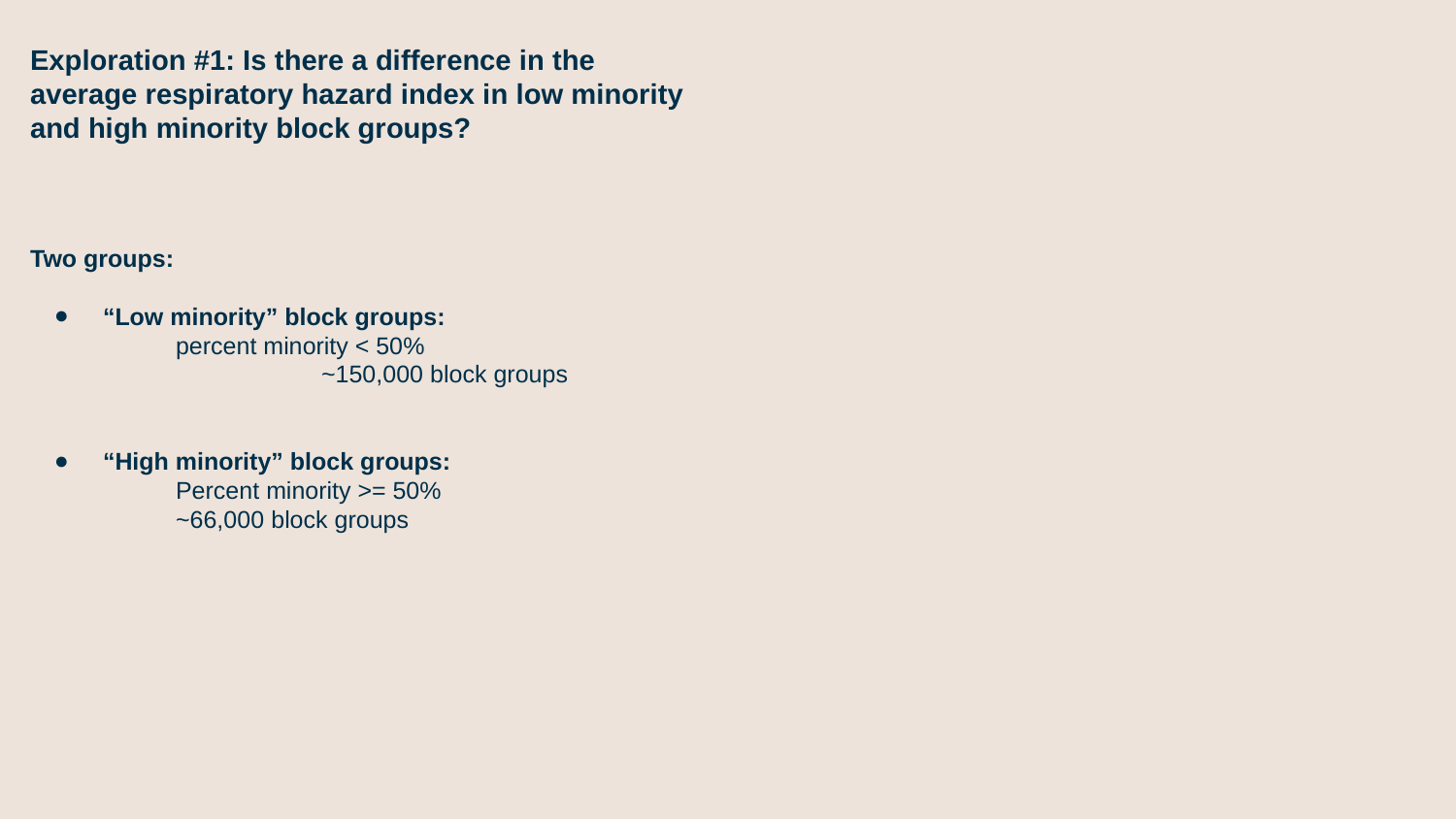

Exploration #1: Is there a difference in the average respiratory hazard index in low minority and high minority block groups?
Two groups:

“Low minority” block groups:
percent minority < 50%
		~150,000 block groups

“High minority” block groups:
Percent minority >= 50%
~66,000 block groups